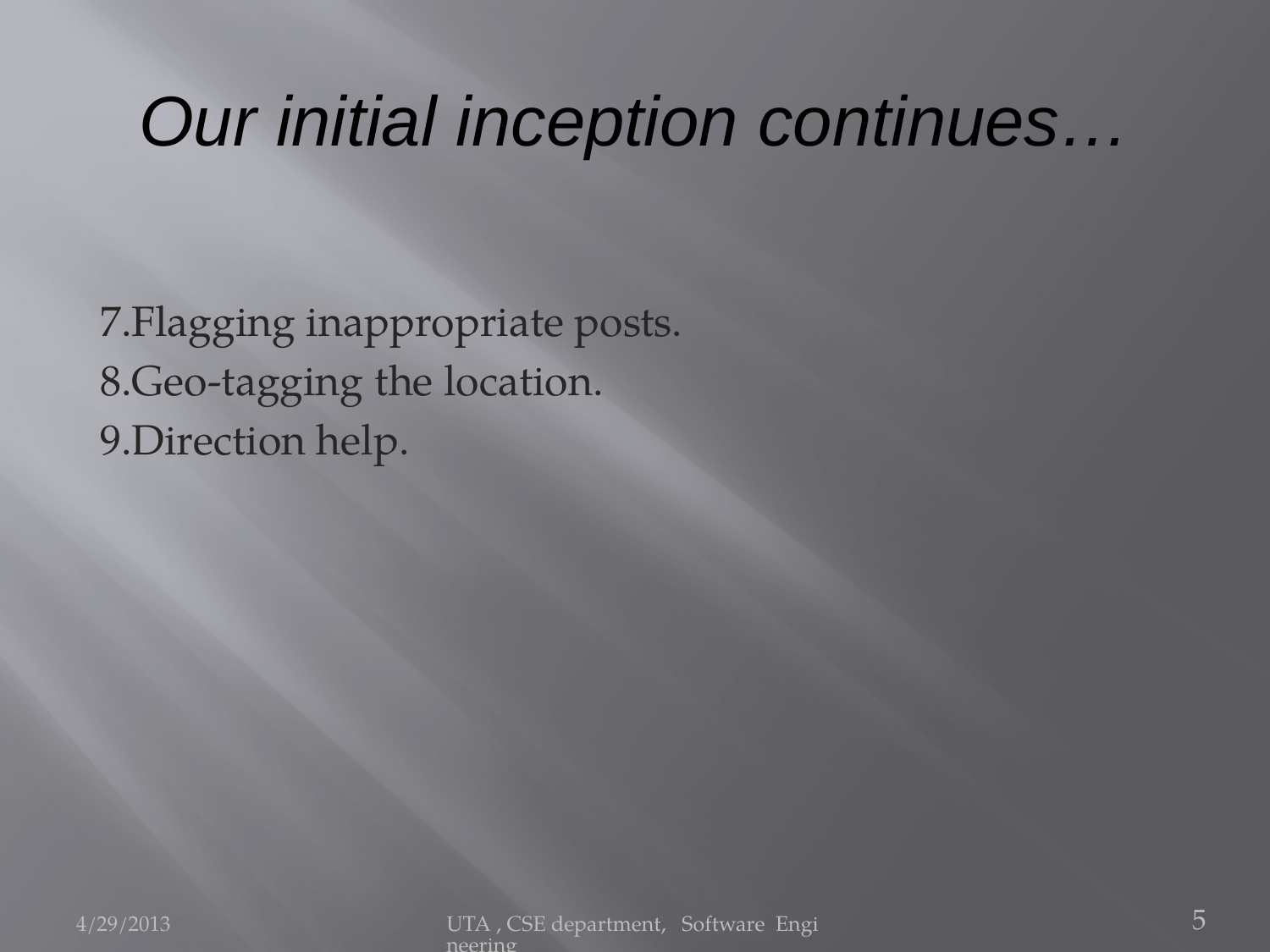

# Our initial inception continues…

7.Flagging inappropriate posts.
8.Geo-tagging the location.
9.Direction help.
4/29/2013
UTA , CSE department,   Software  Engineering
5